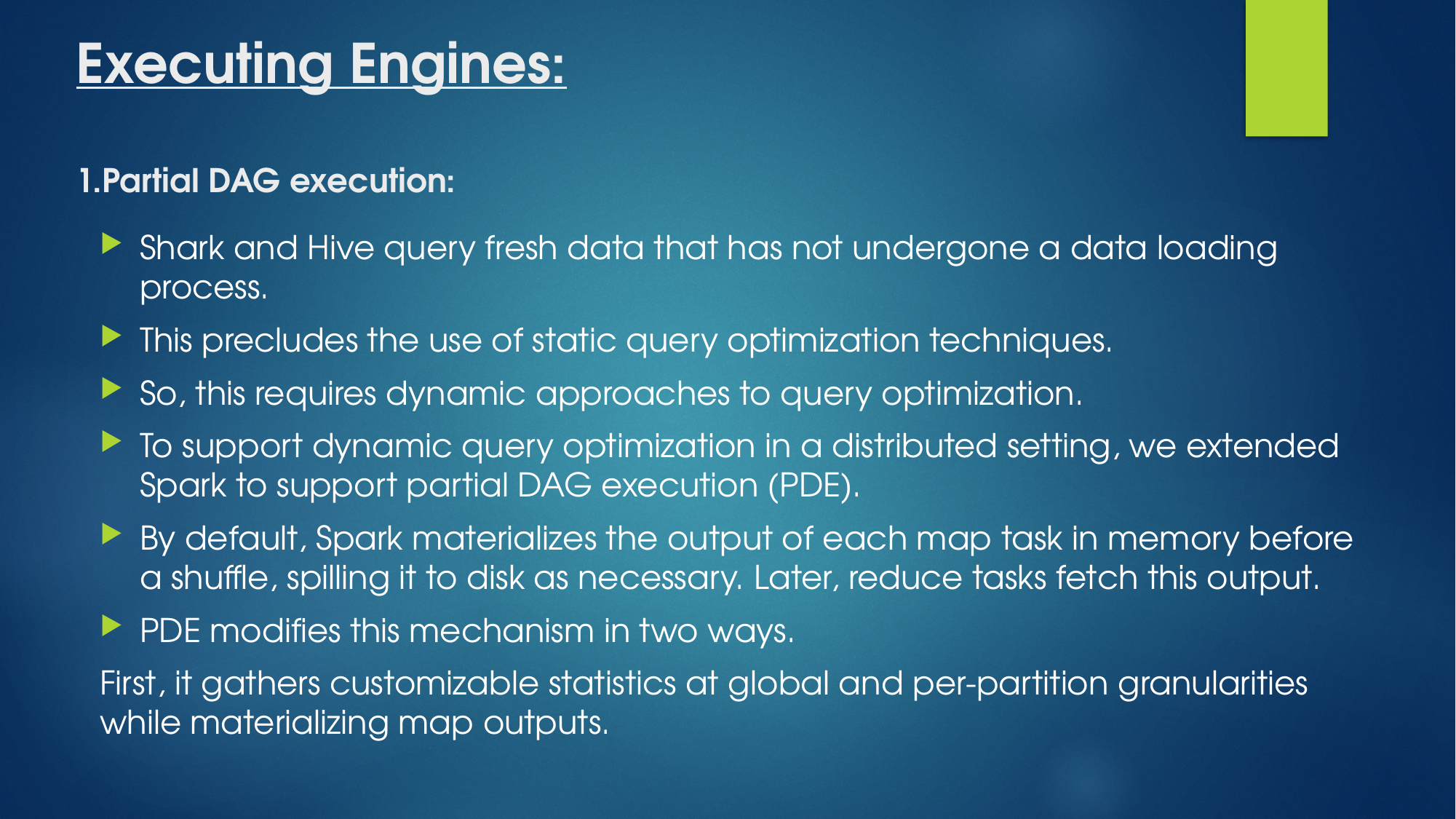

# Executing Engines: 1.Partial DAG execution:
Shark and Hive query fresh data that has not undergone a data loading process.
This precludes the use of static query optimization techniques.
So, this requires dynamic approaches to query optimization.
To support dynamic query optimization in a distributed setting, we extended Spark to support partial DAG execution (PDE).
By default, Spark materializes the output of each map task in memory before a shuffle, spilling it to disk as necessary. Later, reduce tasks fetch this output.
PDE modifies this mechanism in two ways.
First, it gathers customizable statistics at global and per-partition granularities while materializing map outputs.